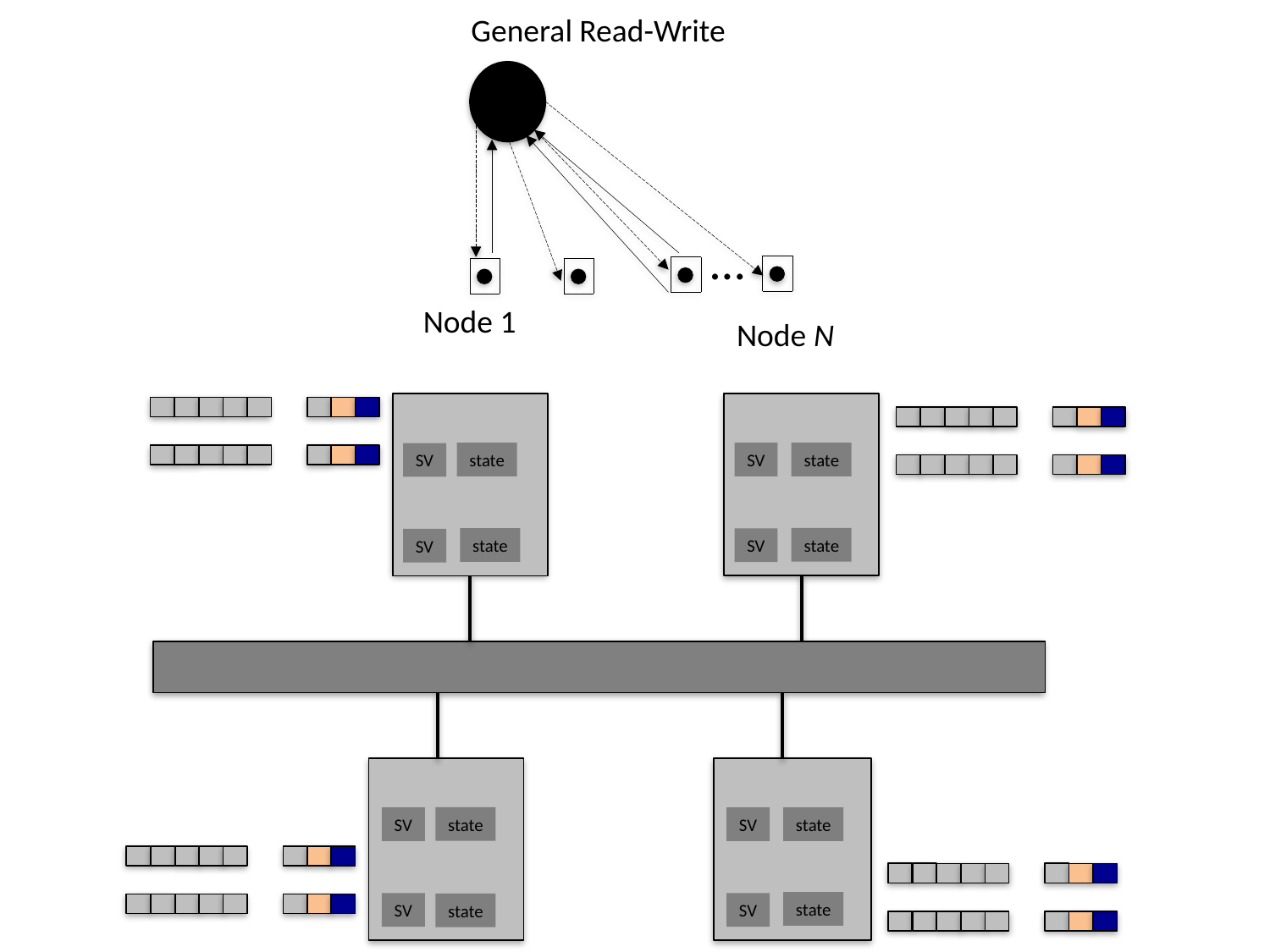

General Read-Write

…

Node 1
Node N

state
SV
state
SV

state
state
SV
SV

state
SV
SV
state

state
SV
SV
state